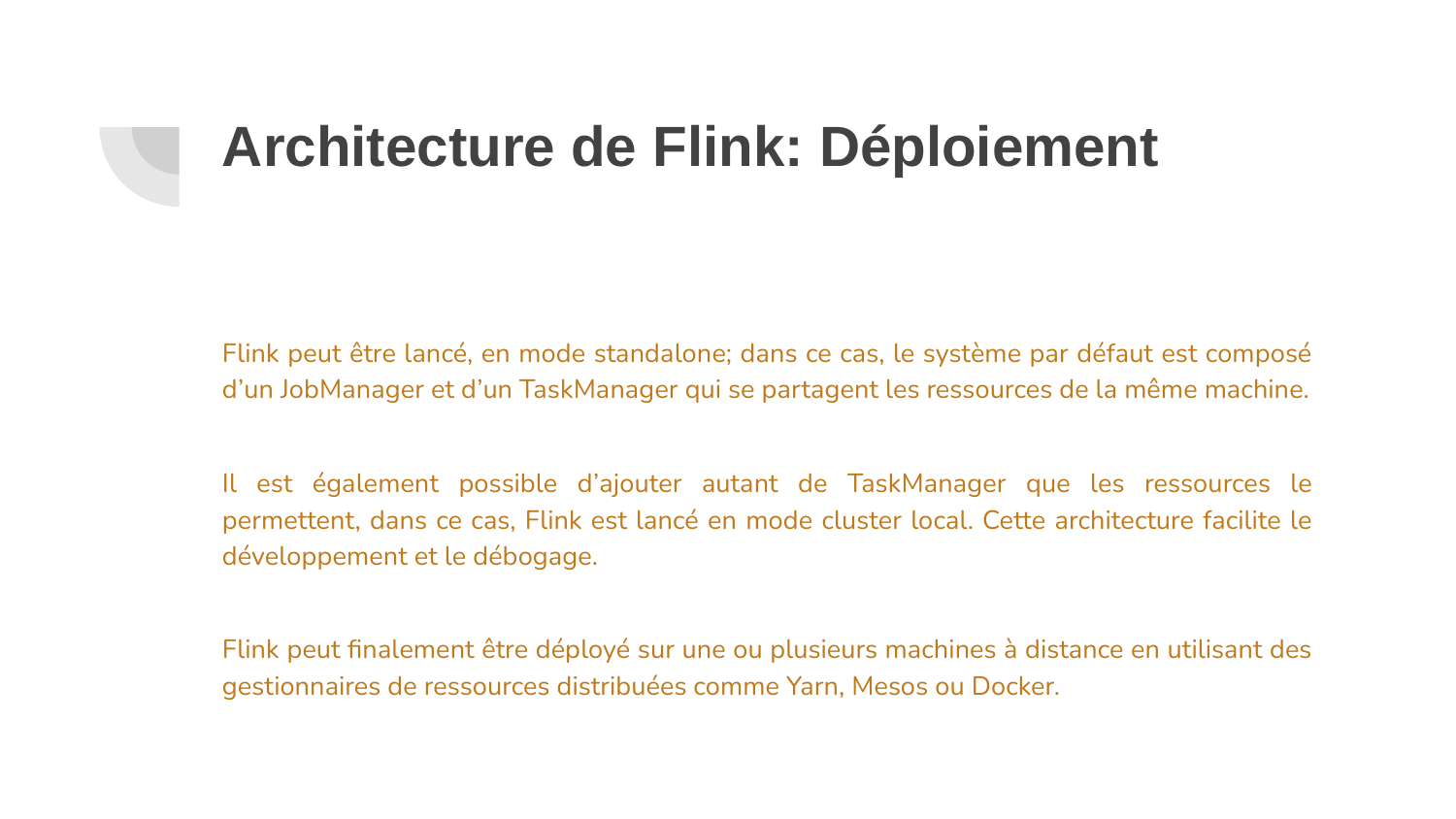

# Architecture de Flink: Déploiement

Flink peut être lancé, en mode standalone; dans ce cas, le système par défaut est composé d’un JobManager et d’un TaskManager qui se partagent les ressources de la même machine.

Il est également possible d’ajouter autant de TaskManager que les ressources le permettent, dans ce cas, Flink est lancé en mode cluster local. Cette architecture facilite le développement et le débogage.

Flink peut finalement être déployé sur une ou plusieurs machines à distance en utilisant des gestionnaires de ressources distribuées comme Yarn, Mesos ou Docker.